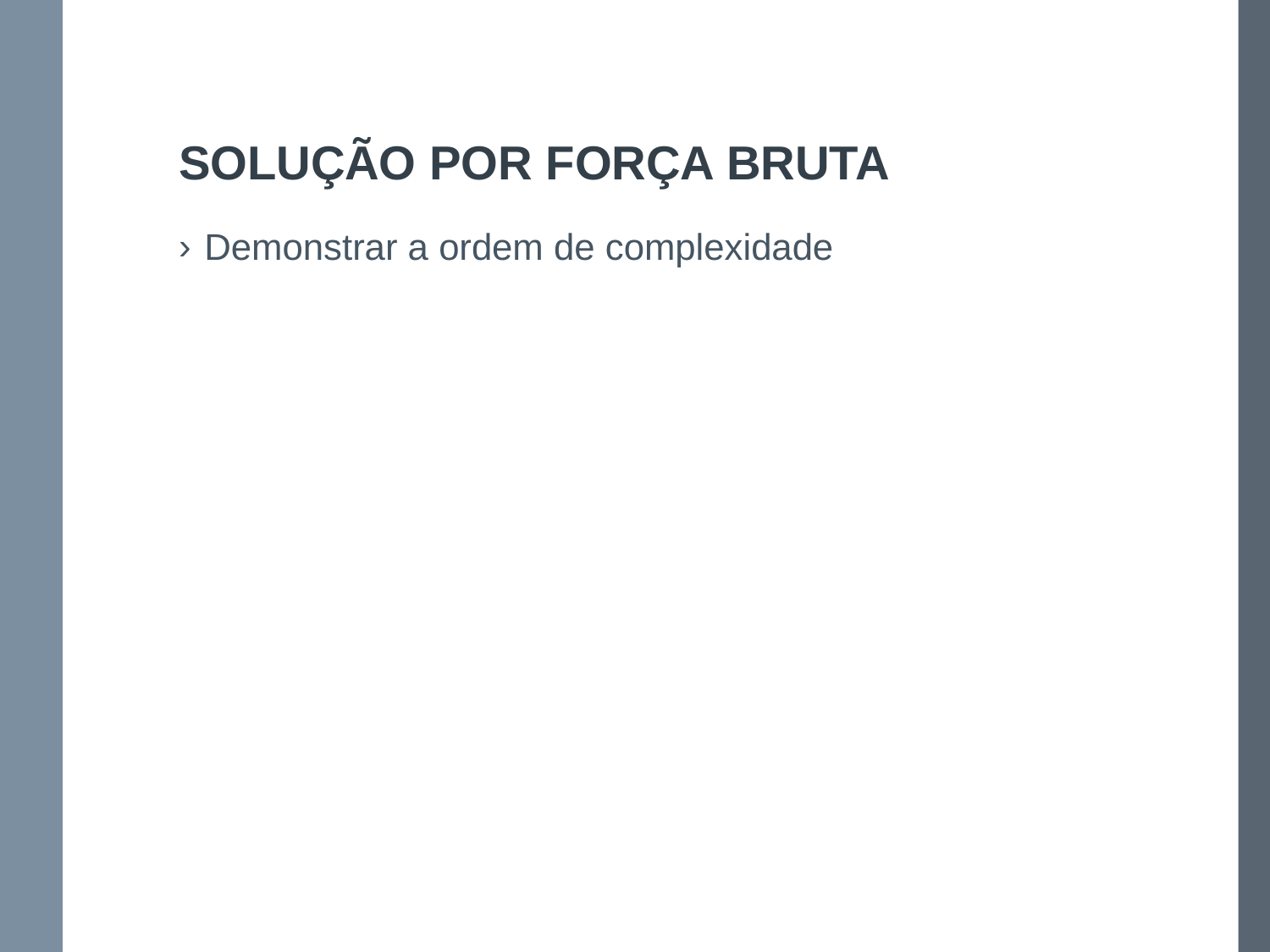

# SOLUÇÃO POR FORÇA BRUTA
Demonstrar a ordem de complexidade